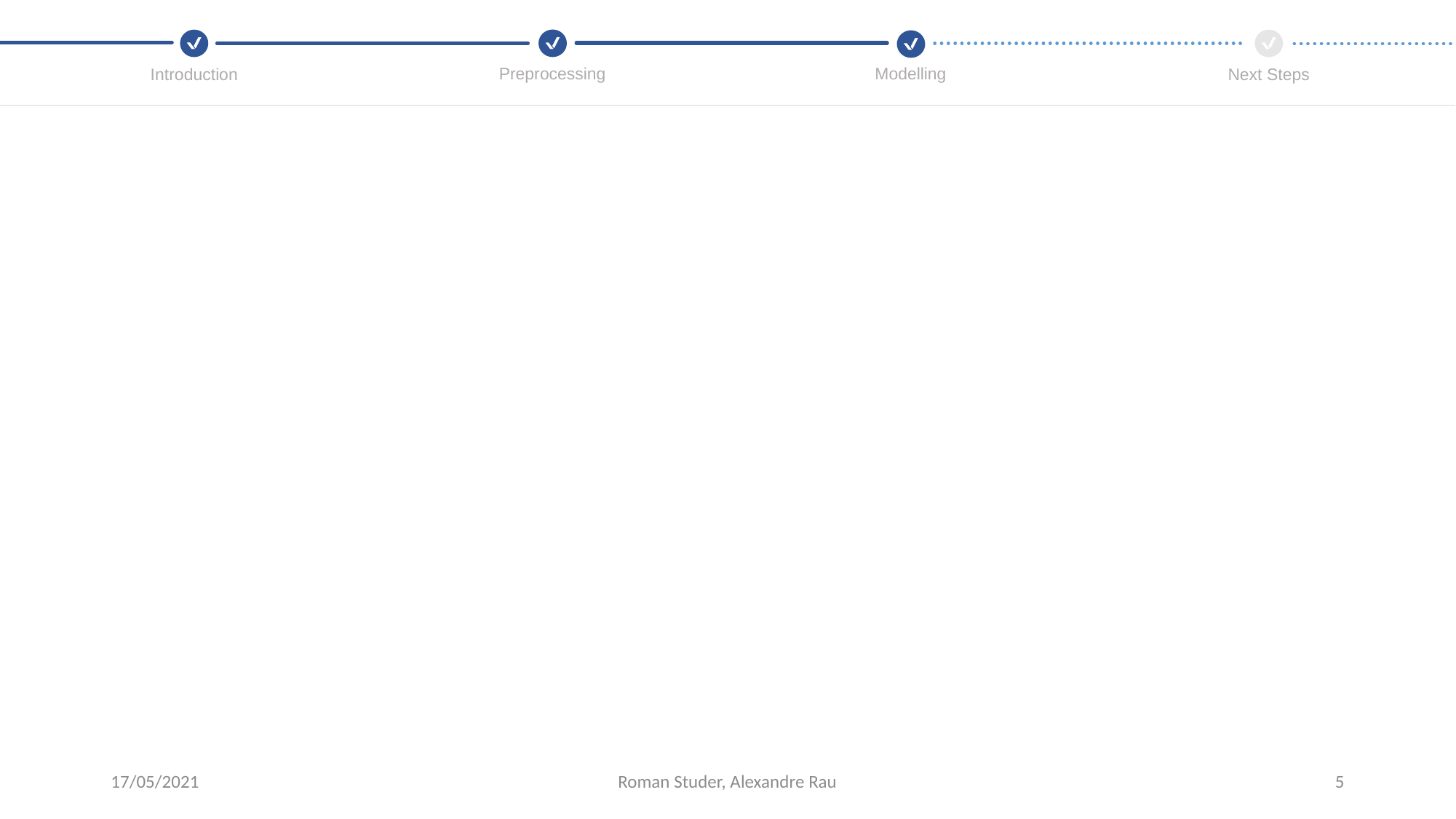

Modelling
Preprocessing
Introduction
Next Steps
17/05/2021
Roman Studer, Alexandre Rau
5